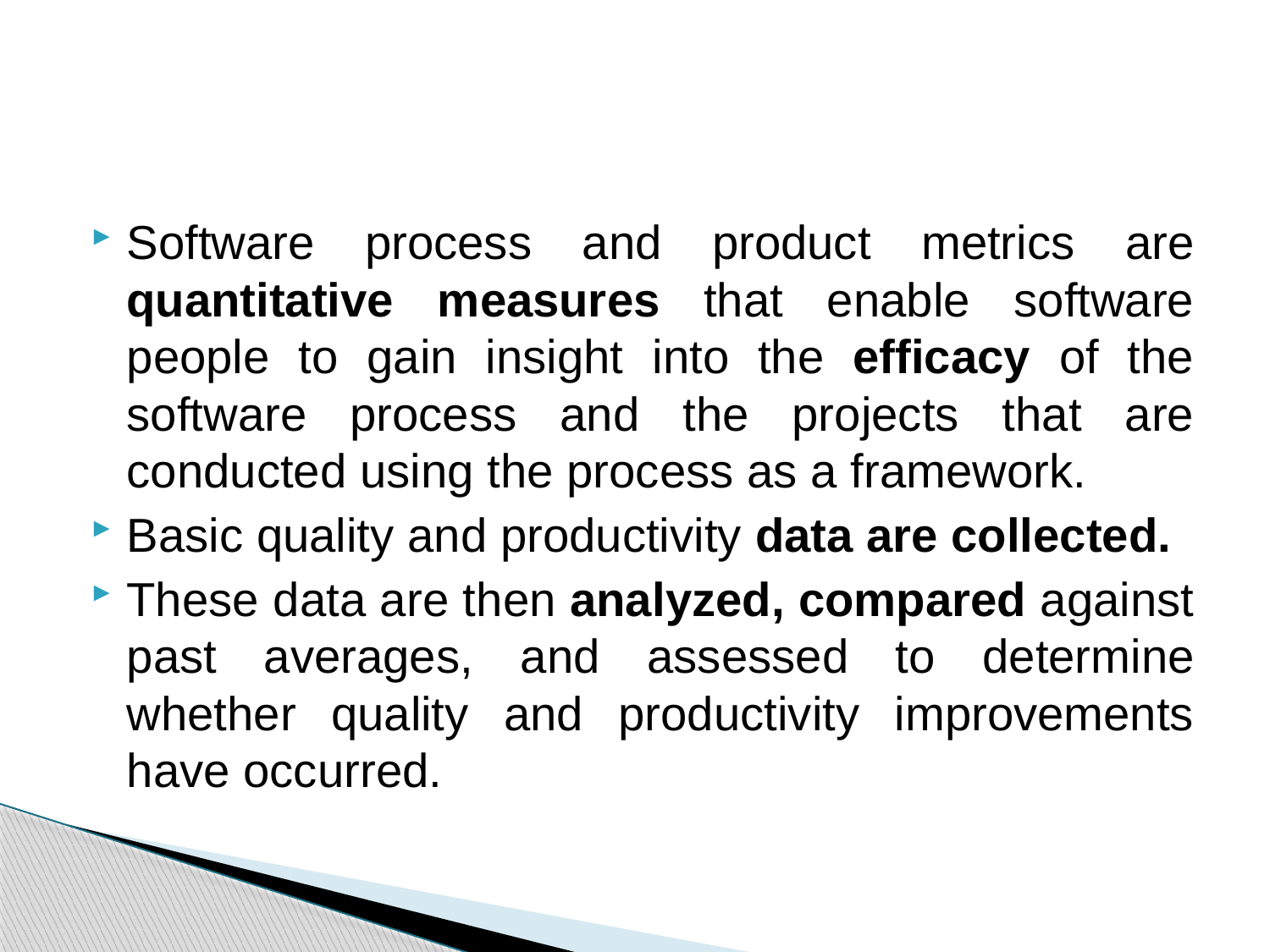

#
Software process and product metrics are quantitative measures that enable software people to gain insight into the efficacy of the software process and the projects that are conducted using the process as a framework.
Basic quality and productivity data are collected.
These data are then analyzed, compared against past averages, and assessed to determine whether quality and productivity improvements have occurred.